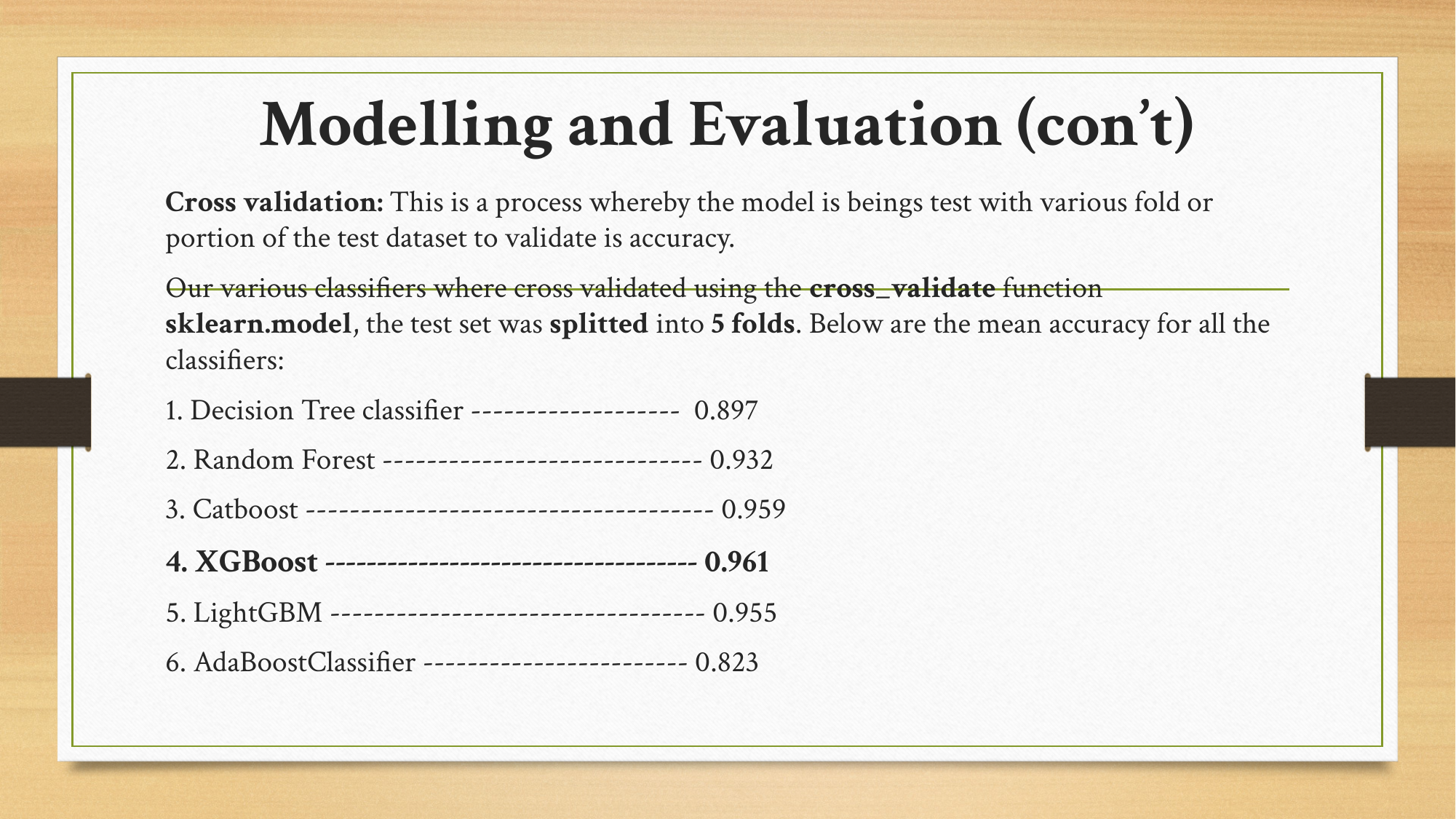

# Modelling and Evaluation (con’t)
Cross validation: This is a process whereby the model is beings test with various fold or portion of the test dataset to validate is accuracy.
Our various classifiers where cross validated using the cross_validate function sklearn.model, the test set was splitted into 5 folds. Below are the mean accuracy for all the classifiers:
1. Decision Tree classifier -------------------  0.897
2. Random Forest ----------------------------- 0.932
3. Catboost ------------------------------------- 0.959
4. XGBoost ------------------------------------ 0.961
5. LightGBM ---------------------------------- 0.955
6. AdaBoostClassifier ------------------------ 0.823